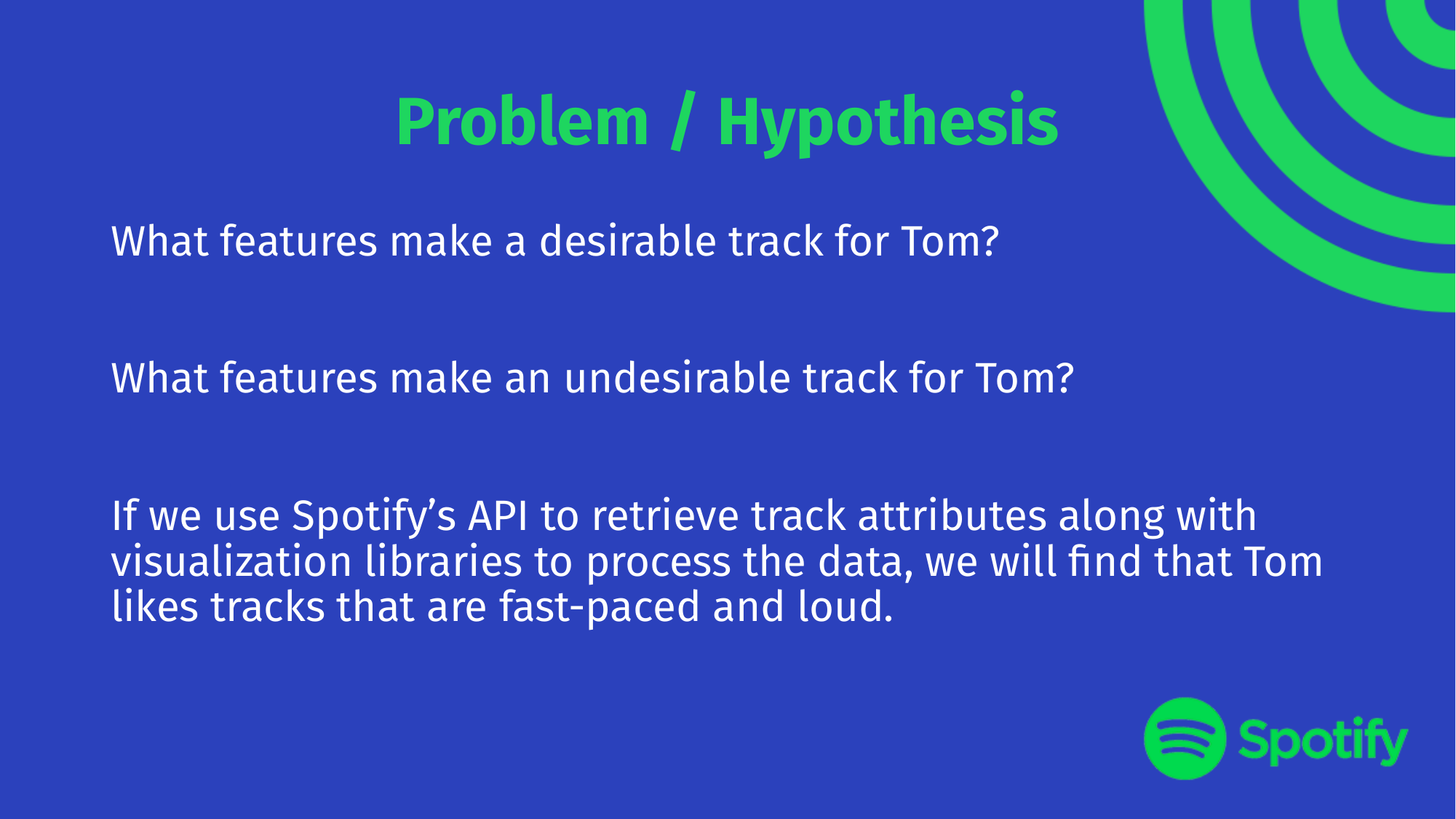

# Problem / Hypothesis
What features make a desirable track for Tom?

What features make an undesirable track for Tom?

If we use Spotify’s API to retrieve track attributes along with visualization libraries to process the data, we will find that Tom likes tracks that are fast-paced and loud.